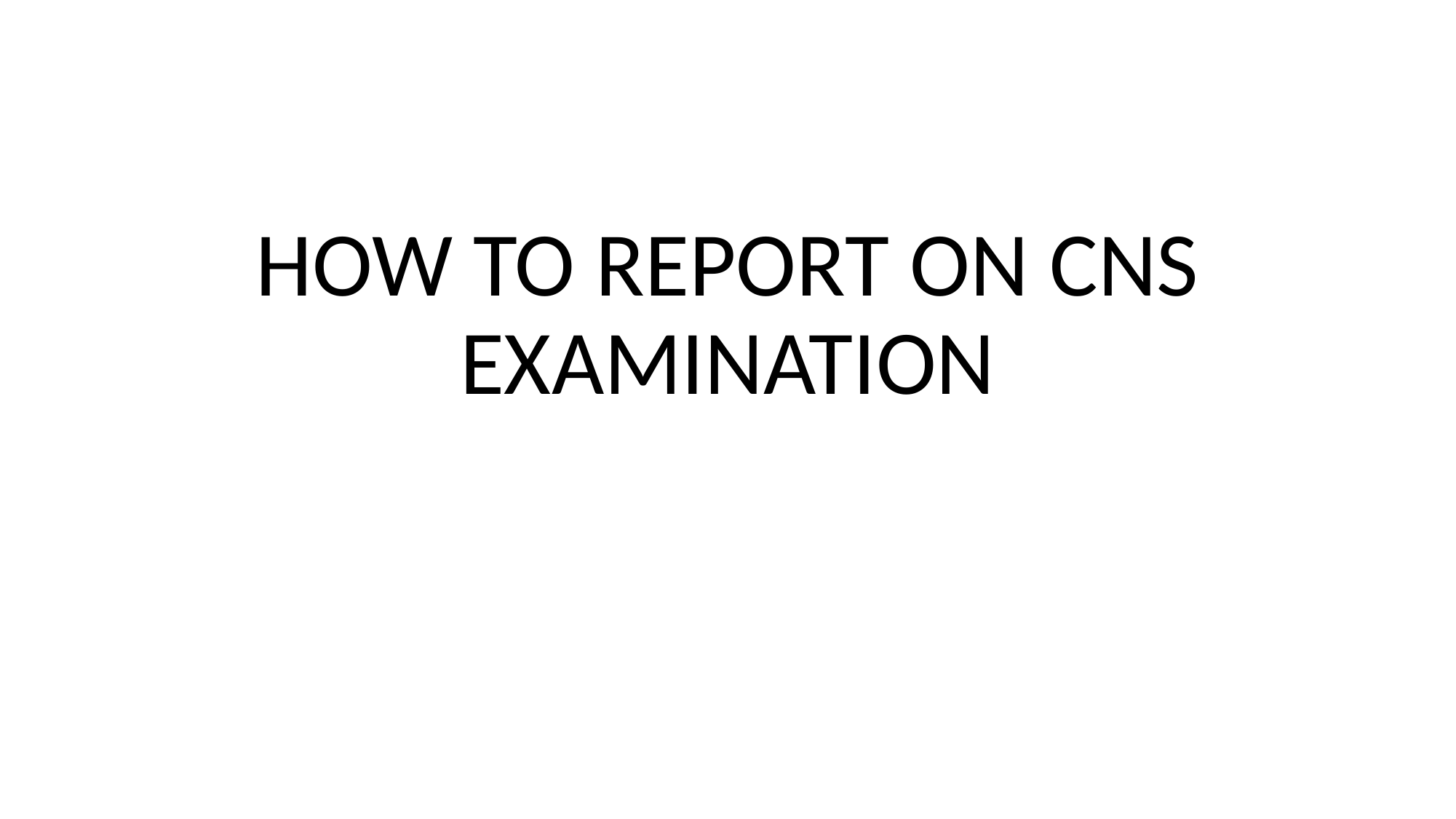

# HOW TO REPORT ON CNS EXAMINATION